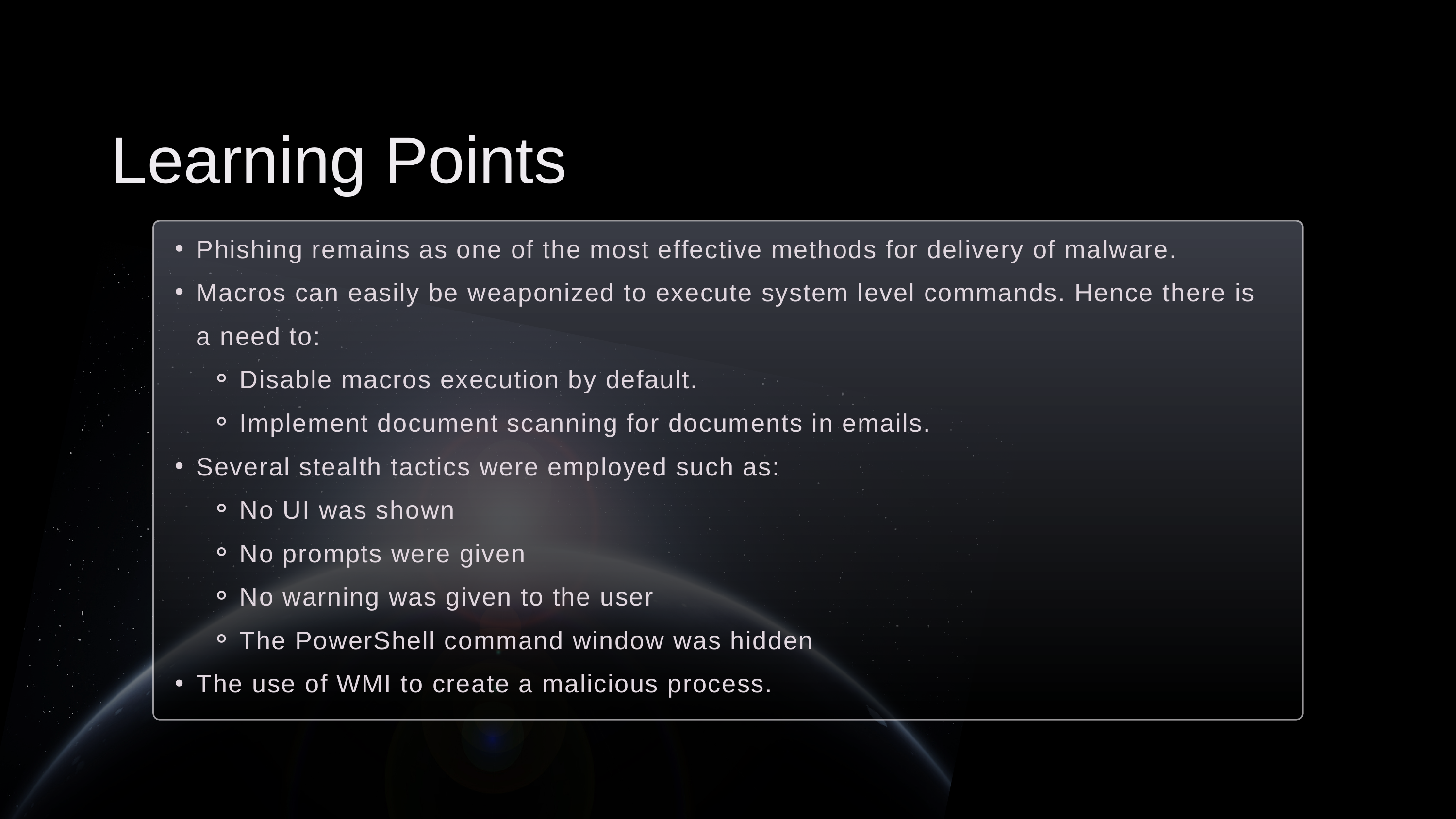

Learning Points
Phishing remains as one of the most effective methods for delivery of malware.
Macros can easily be weaponized to execute system level commands. Hence there is a need to:
Disable macros execution by default.
Implement document scanning for documents in emails.
Several stealth tactics were employed such as:
No UI was shown
No prompts were given
No warning was given to the user
The PowerShell command window was hidden
The use of WMI to create a malicious process.